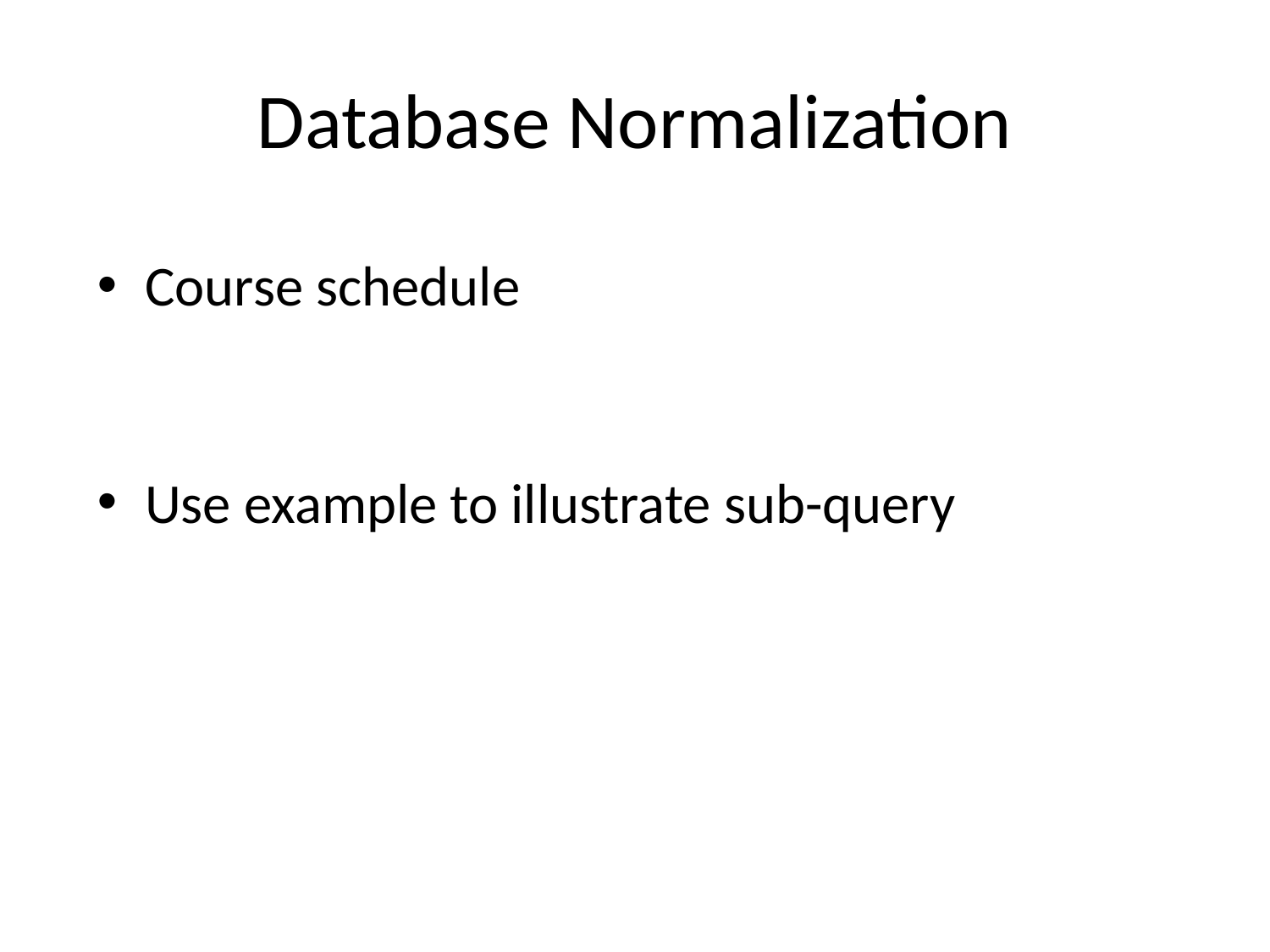

# Database Normalization
Course schedule

Use example to illustrate sub-query